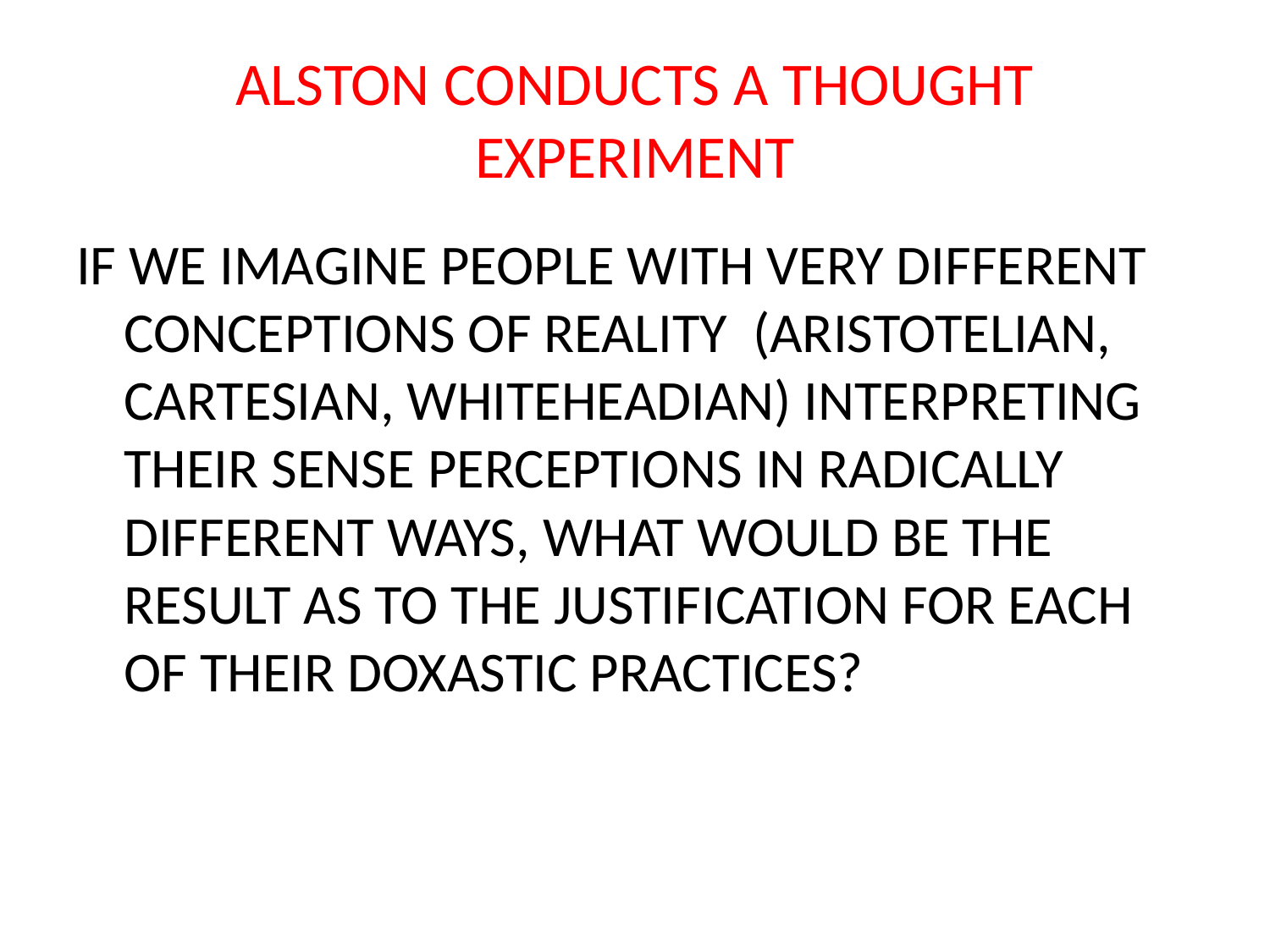

# ALSTON CONDUCTS A THOUGHT EXPERIMENT
IF WE IMAGINE PEOPLE WITH VERY DIFFERENT CONCEPTIONS OF REALITY  (ARISTOTELIAN,  CARTESIAN, WHITEHEADIAN) INTERPRETING THEIR SENSE PERCEPTIONS IN RADICALLY DIFFERENT WAYS, WHAT WOULD BE THE RESULT AS TO THE JUSTIFICATION FOR EACH OF THEIR DOXASTIC PRACTICES?